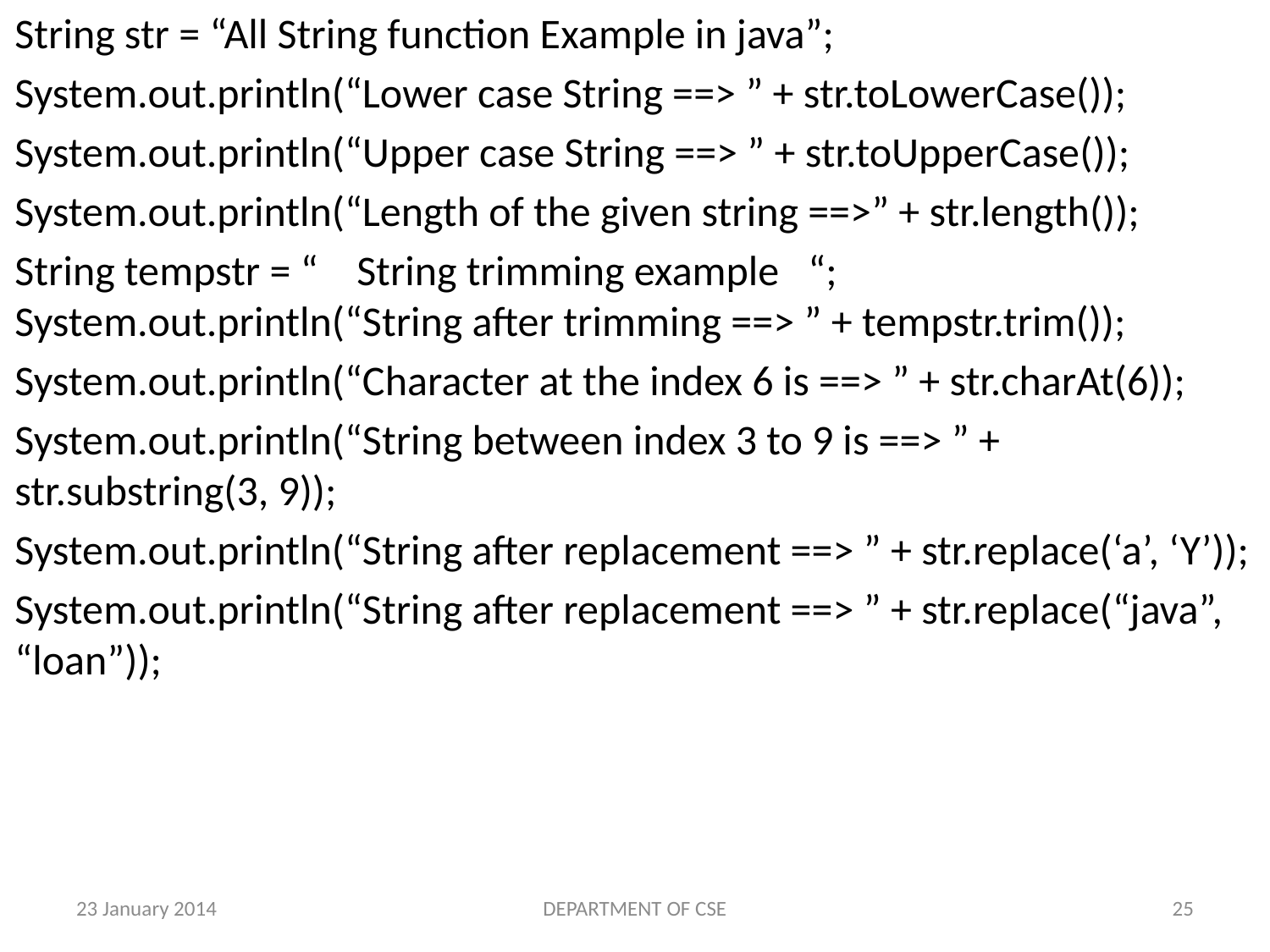

String str = “All String function Example in java”;
System.out.println(“Lower case String ==> ” + str.toLowerCase());
System.out.println(“Upper case String ==> ” + str.toUpperCase());
System.out.println(“Length of the given string ==>” + str.length());
String tempstr = “    String trimming example   “;
System.out.println(“String after trimming ==> ” + tempstr.trim());
System.out.println(“Character at the index 6 is ==> ” + str.charAt(6));
System.out.println(“String between index 3 to 9 is ==> ” + str.substring(3, 9));
System.out.println(“String after replacement ==> ” + str.replace(‘a’, ‘Y’));
System.out.println(“String after replacement ==> ” + str.replace(“java”, “loan”));

#
23 January 2014
DEPARTMENT OF CSE
25